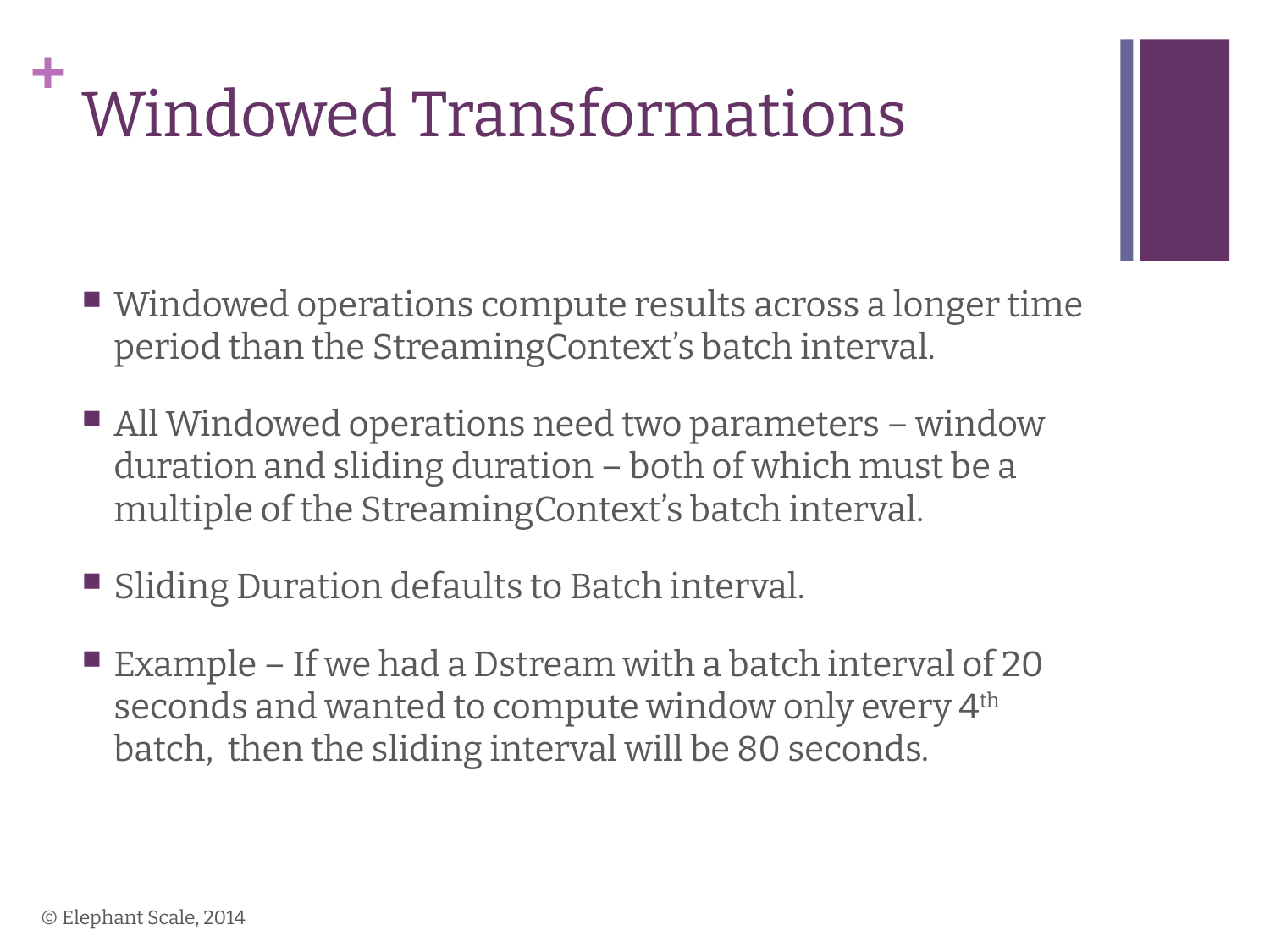

# Windowed Transformations
Windowed operations compute results across a longer time period than the StreamingContext’s batch interval.
All Windowed operations need two parameters – window duration and sliding duration – both of which must be a multiple of the StreamingContext’s batch interval.
Sliding Duration defaults to Batch interval.
Example – If we had a Dstream with a batch interval of 20 seconds and wanted to compute window only every 4th batch,  then the sliding interval will be 80 seconds.
© Elephant Scale, 2014